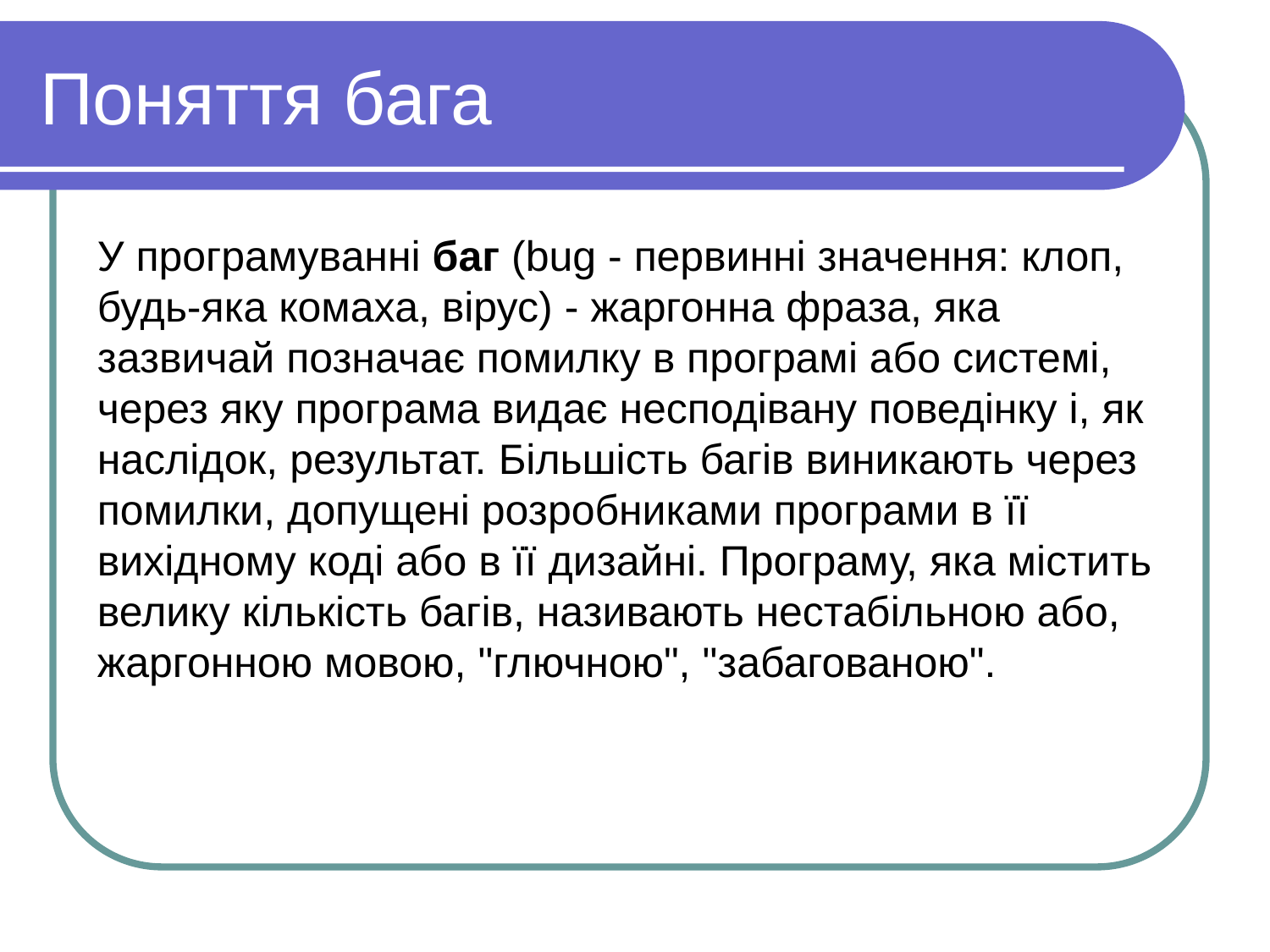

# Поняття бага
У програмуванні баг (bug - первинні значення: клоп, будь-яка комаха, вірус) - жаргонна фраза, яка зазвичай позначає помилку в програмі або системі, через яку програма видає несподівану поведінку і, як наслідок, результат. Більшість багів виникають через помилки, допущені розробниками програми в її вихідному коді або в її дизайні. Програму, яка містить велику кількість багів, називають нестабільною або, жаргонною мовою, "глючною", "забагованою".